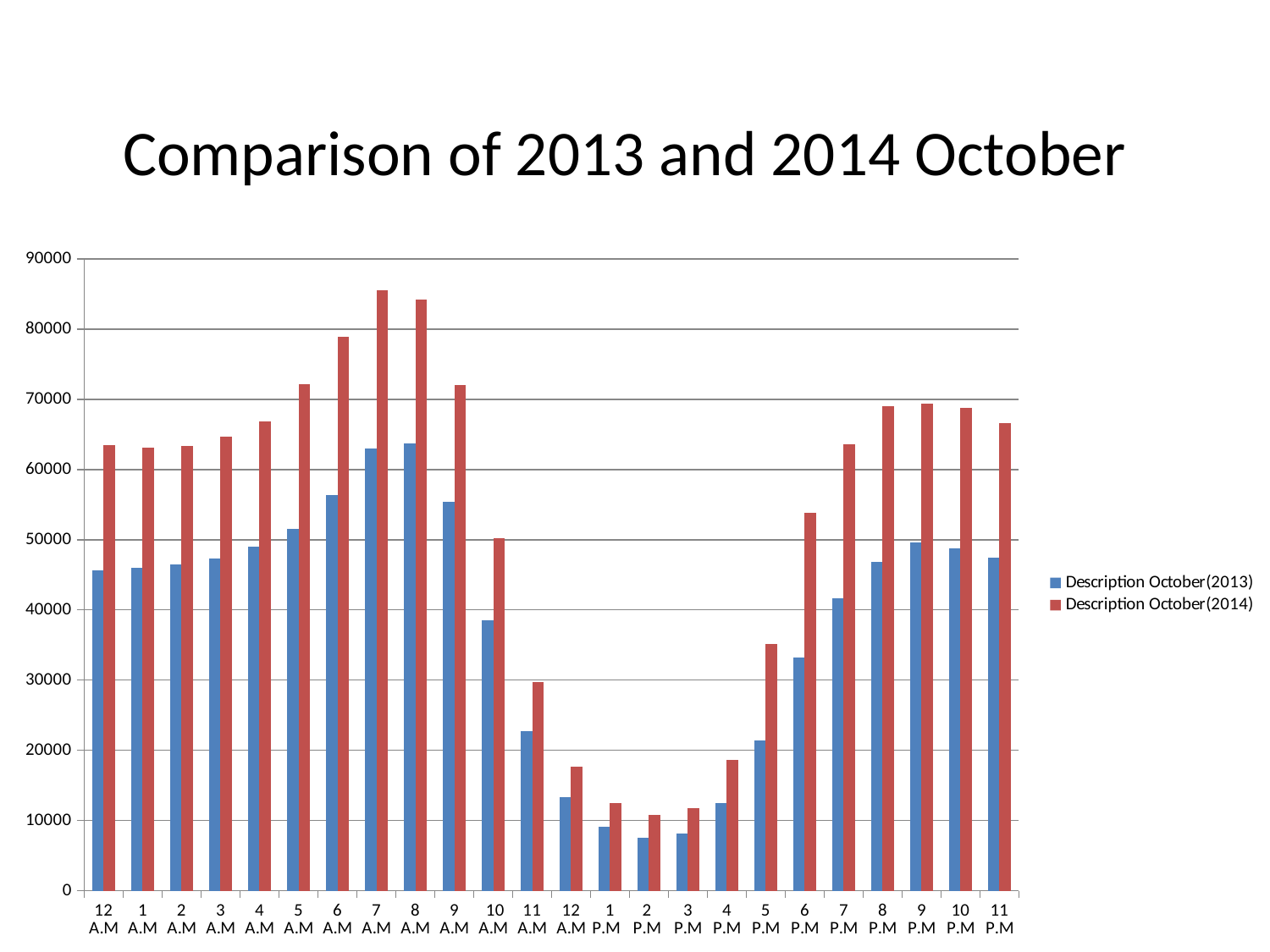

# Comparison of 2013 and 2014 October

### Chart

| Category | Description October(2013) | Description October(2014) |
|---|---|---|
| 12 A.M | 45656.0 | 63448.0 |
| 1 A.M | 46046.0 | 63102.0 |
| 2 A.M | 46504.0 | 63320.0 |
| 3 A.M | 47342.0 | 64718.0 |
| 4 A.M | 49002.0 | 66866.0 |
| 5 A.M | 51508.0 | 72168.0 |
| 6 A.M | 56386.0 | 78966.0 |
| 7 A.M | 63050.0 | 85592.0 |
| 8 A.M | 63684.0 | 84222.0 |
| 9 A.M | 55378.0 | 72076.0 |
|  10 A.M | 38568.0 | 50228.0 |
| 11 A.M | 22726.0 | 29712.0 |
| 12 A.M | 13328.0 | 17606.0 |
| 1 P.M   | 9118.0 | 12520.0 |
| 2  P.M  | 7536.0 | 10842.0 |
| 3 P.M | 8126.0 | 11736.0 |
| 4 P.M | 12500.0 | 18590.0 |
| 5 P.M | 21452.0 | 35094.0 |
| 6 P.M | 33238.0 | 53856.0 |
| 7 P.M | 41670.0 | 63622.0 |
| 8 P.M | 46860.0 | 68974.0 |
| 9 P.M | 49560.0 | 69348.0 |
| 10 P.M | 48758.0 | 68764.0 |
| 11 P.M | 47498.0 | 66558.0 |